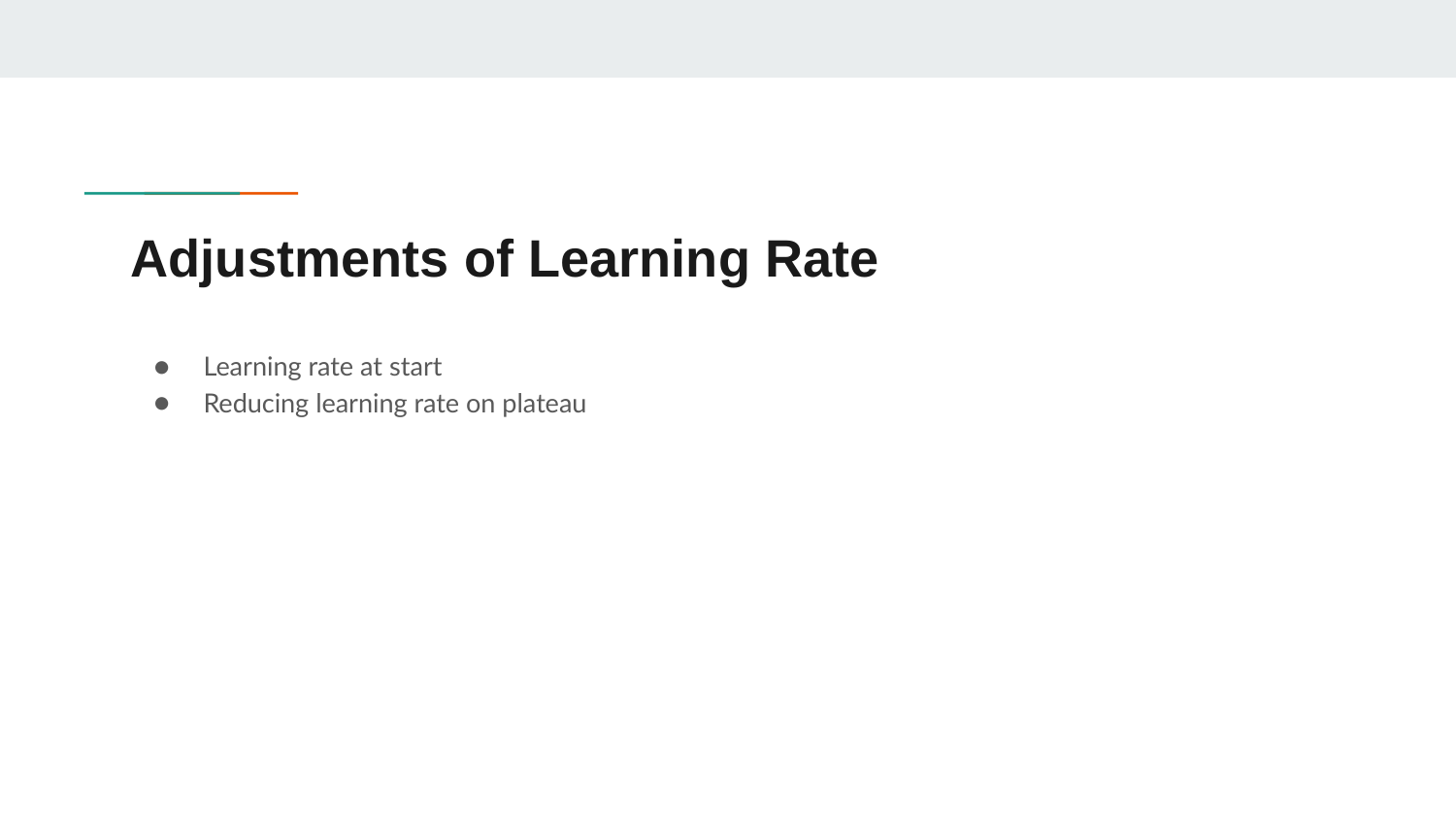

# Adjustments of Learning Rate
Learning rate at start
Reducing learning rate on plateau